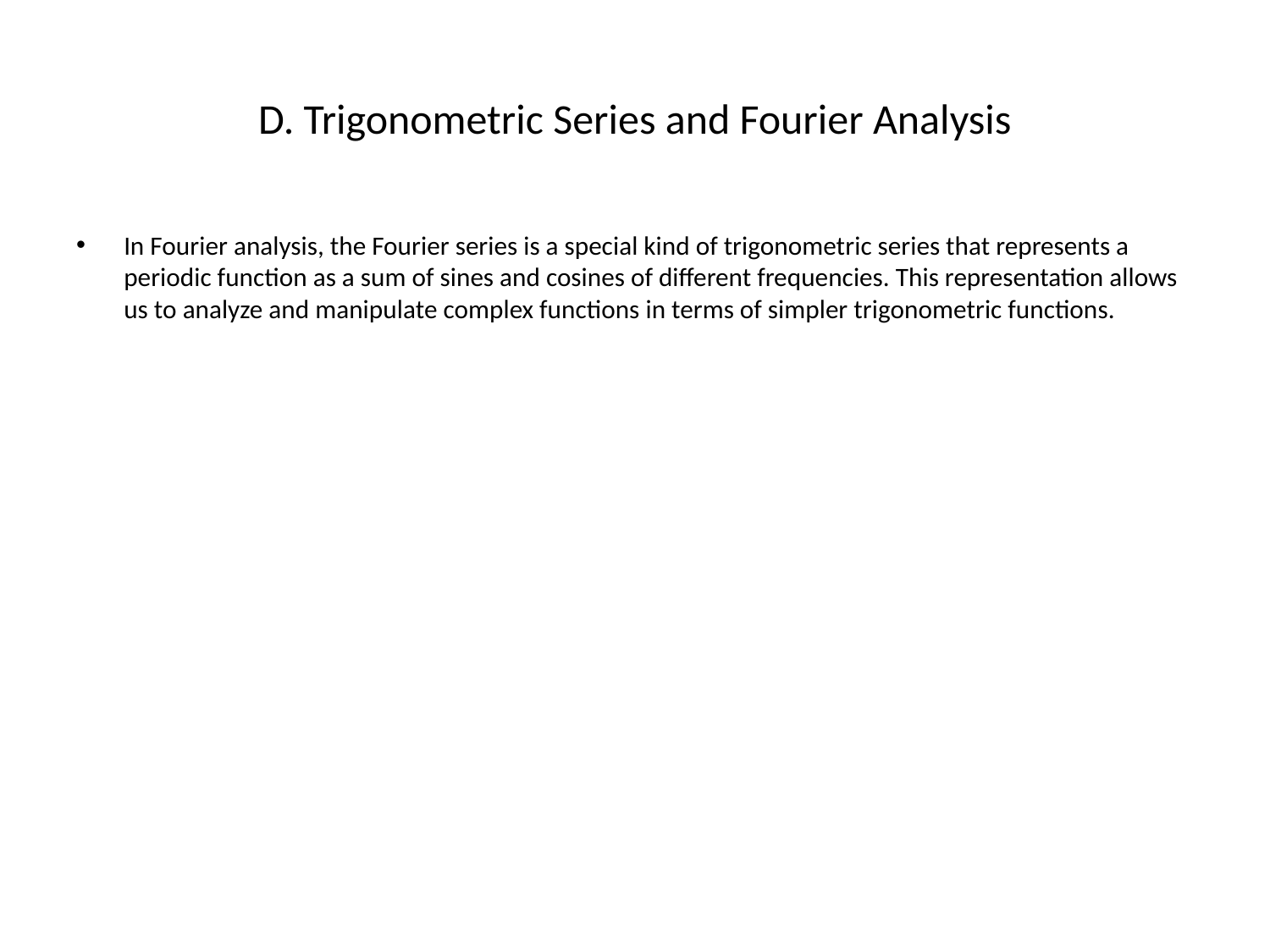

# D. Trigonometric Series and Fourier Analysis
In Fourier analysis, the Fourier series is a special kind of trigonometric series that represents a periodic function as a sum of sines and cosines of different frequencies. This representation allows us to analyze and manipulate complex functions in terms of simpler trigonometric functions.